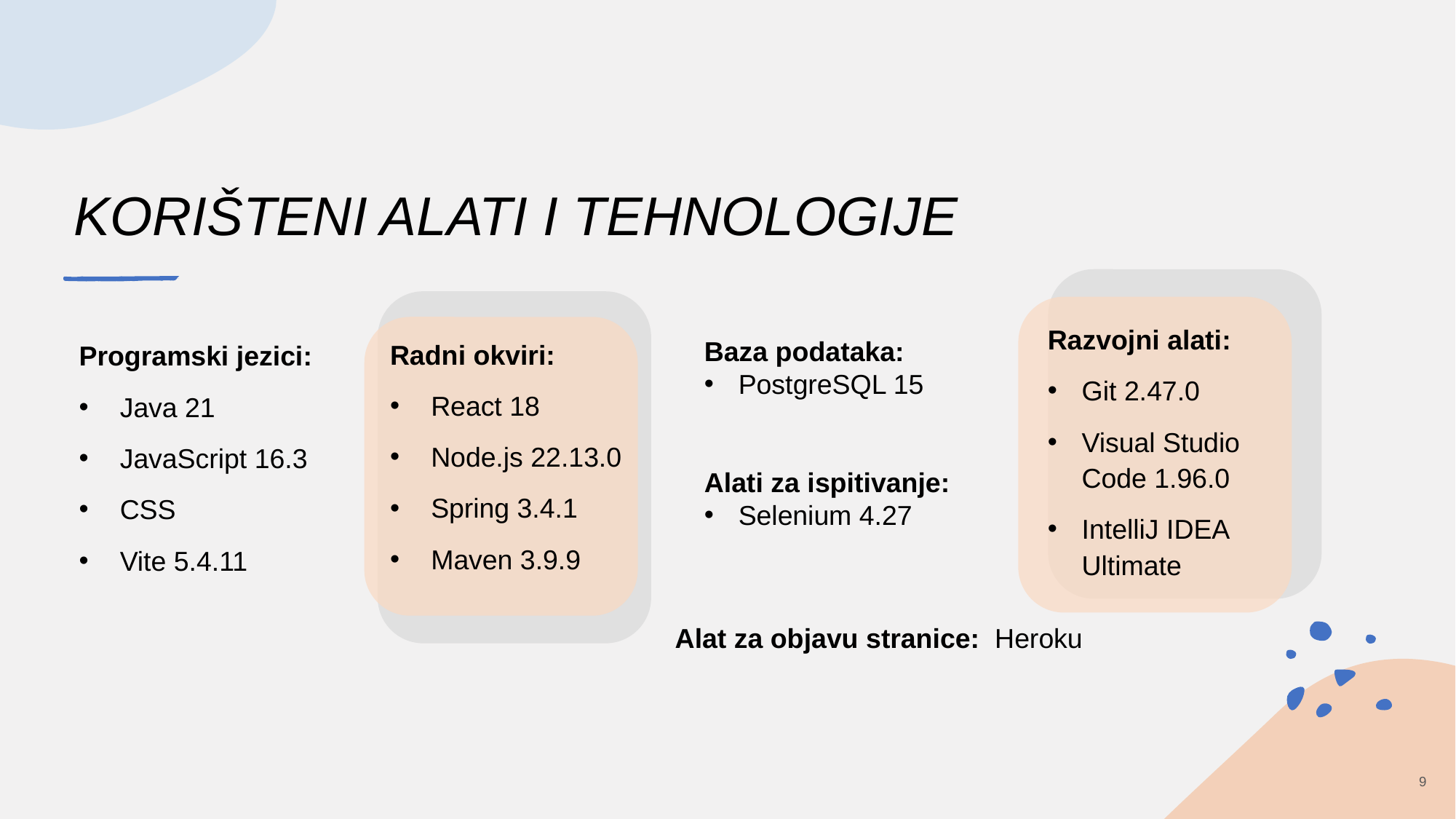

# KORIŠTENI ALATI I TEHNOLOGIJE

Razvojni alati:
Git 2.47.0
Visual Studio Code 1.96.0
IntelliJ IDEA Ultimate

Radni okviri:
React 18
Node.js 22.13.0
Spring 3.4.1
Maven 3.9.9

Baza podataka:
PostgreSQL 15

Alati za ispitivanje:
Selenium 4.27

Programski jezici:
Java 21
JavaScript 16.3
CSS
Vite 5.4.11
Alat za objavu stranice:  Heroku
9